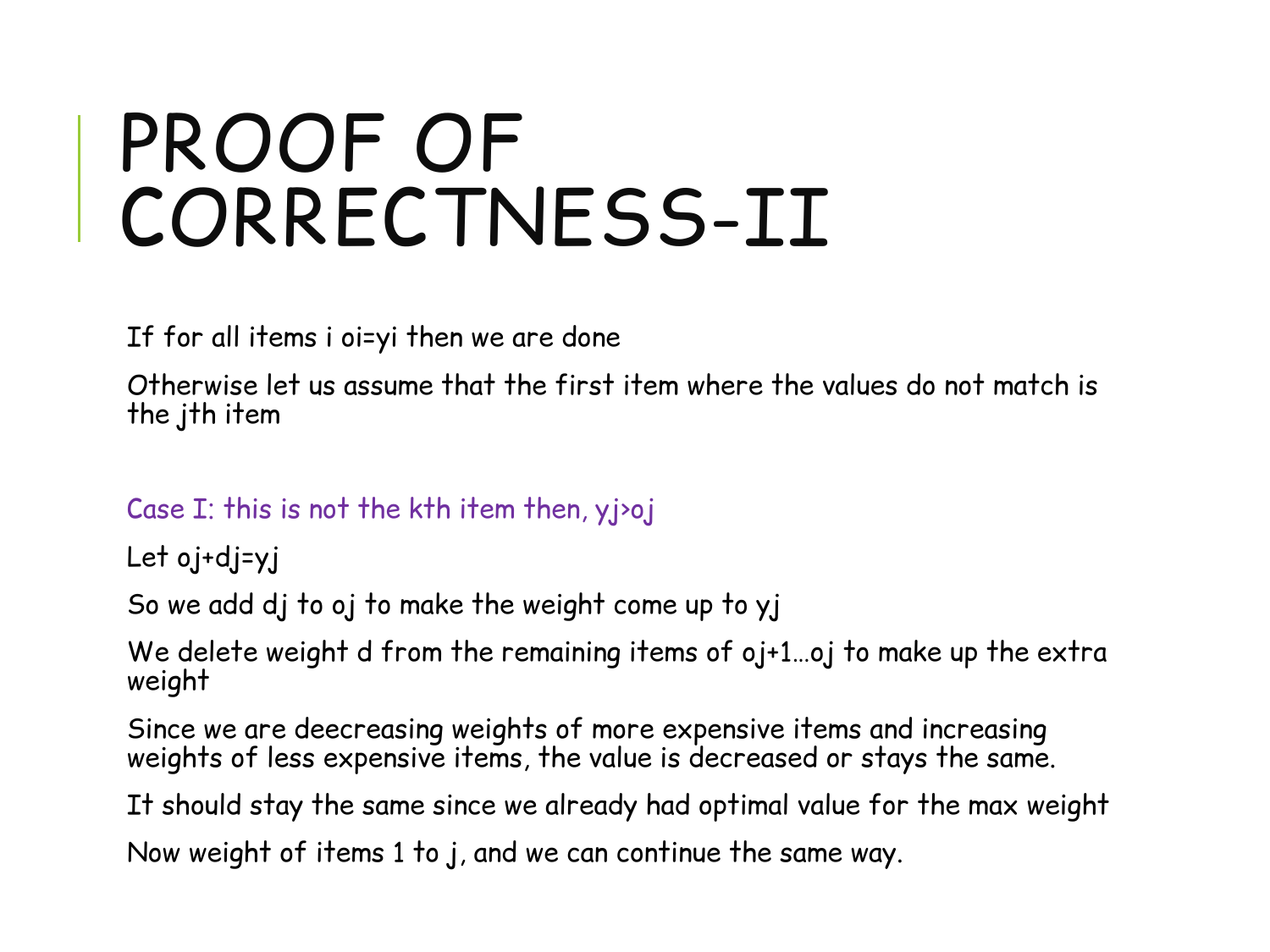

# Proof of Correctness-II
If for all items i oi=yi then we are done
Otherwise let us assume that the first item where the values do not match is the jth item

Case I: this is not the kth item then, yj>oj
Let oj+dj=yj
So we add dj to oj to make the weight come up to yj
We delete weight d from the remaining items of oj+1…oj to make up the extra weight
Since we are deecreasing weights of more expensive items and increasing weights of less expensive items, the value is decreased or stays the same.
It should stay the same since we already had optimal value for the max weight
Now weight of items 1 to j, and we can continue the same way.